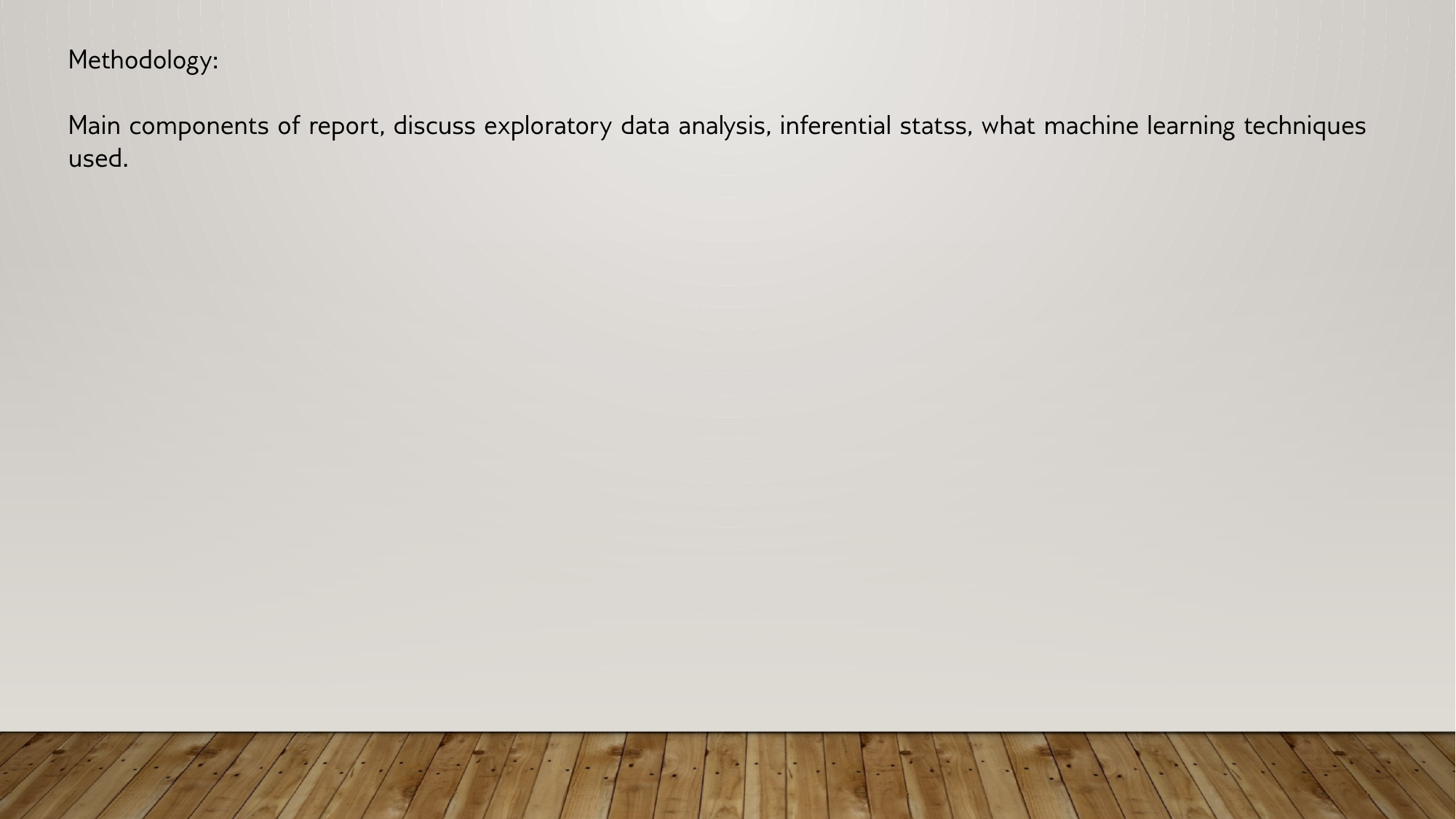

Methodology:

Main components of report, discuss exploratory data analysis, inferential statss, what machine learning techniques used.